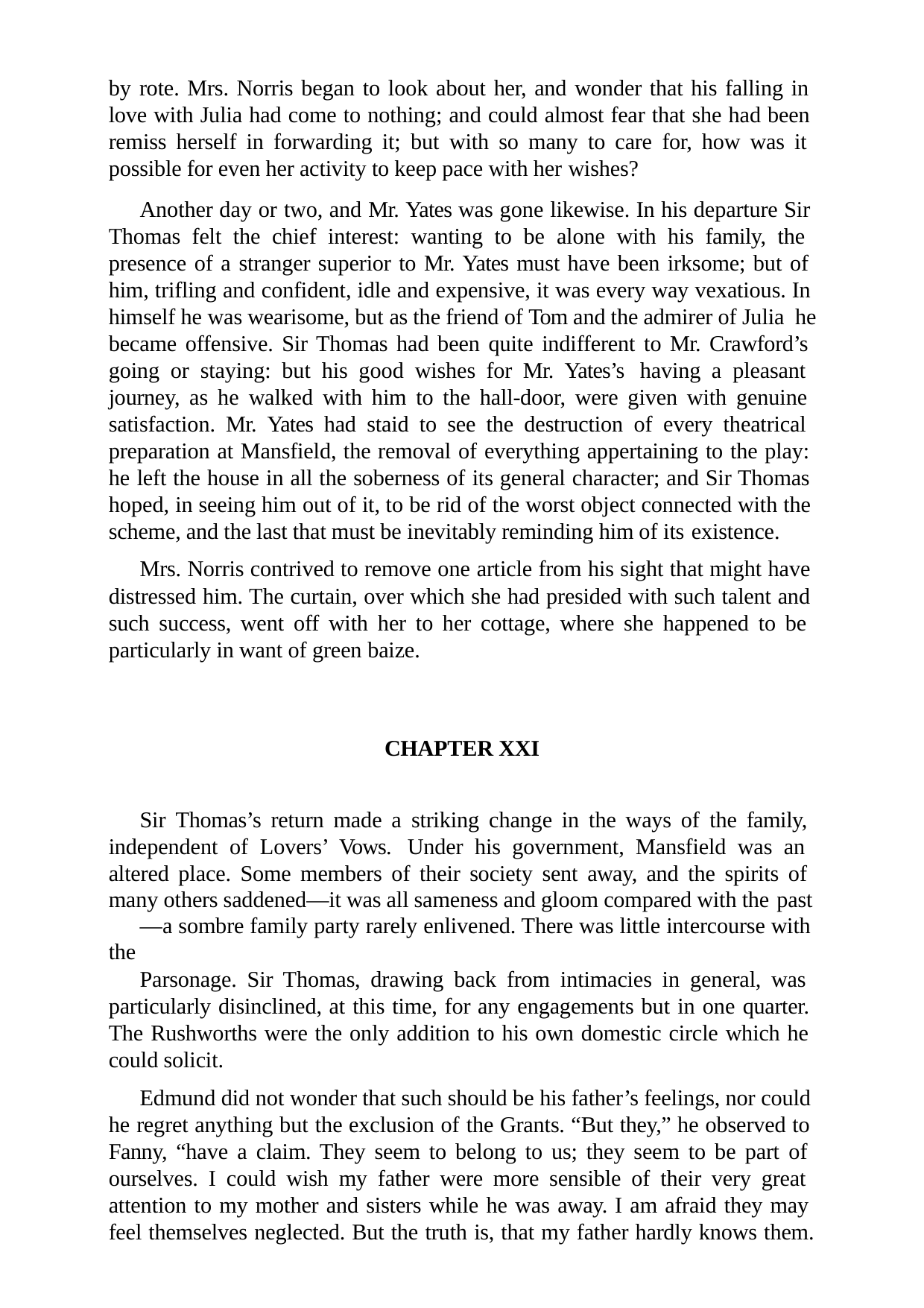

by rote. Mrs. Norris began to look about her, and wonder that his falling in  love with Julia had come to nothing; and could almost fear that she had been  remiss herself in forwarding it; but with so many to care for, how was it  possible for even her activity to keep pace with her wishes?
Another day or two, and Mr. Yates was gone likewise. In his departure Sir  Thomas felt the chief interest: wanting to be alone with his family, the  presence of a stranger superior to Mr. Yates must have been irksome; but of  him, trifling and confident, idle and expensive, it was every way vexatious. In  himself he was wearisome, but as the friend of Tom and the admirer of Julia  he became offensive. Sir Thomas had been quite indifferent to Mr. Crawford’s  going or staying: but his good wishes for Mr. Yates’s having a pleasant  journey, as he walked with him to the hall-door, were given with genuine  satisfaction. Mr. Yates had staid to see the destruction of every theatrical  preparation at Mansfield, the removal of everything appertaining to the play:  he left the house in all the soberness of its general character; and Sir Thomas  hoped, in seeing him out of it, to be rid of the worst object connected with the  scheme, and the last that must be inevitably reminding him of its existence.
Mrs. Norris contrived to remove one article from his sight that might have  distressed him. The curtain, over which she had presided with such talent and  such success, went off with her to her cottage, where she happened to be  particularly in want of green baize.
CHAPTER XXI

Sir Thomas’s return made a striking change in the ways of the family,  independent of Lovers’ Vows. Under his government, Mansfield was an  altered place. Some members of their society sent away, and the spirits of  many others saddened—it was all sameness and gloom compared with the past
—a sombre family party rarely enlivened. There was little intercourse with  the
Parsonage. Sir Thomas, drawing back from intimacies in general, was  particularly disinclined, at this time, for any engagements but in one quarter.  The Rushworths were the only addition to his own domestic circle which he  could solicit.
Edmund did not wonder that such should be his father’s feelings, nor could  he regret anything but the exclusion of the Grants. “But they,” he observed to  Fanny, “have a claim. They seem to belong to us; they seem to be part of  ourselves. I could wish my father were more sensible of their very great  attention to my mother and sisters while he was away. I am afraid they may  feel themselves neglected. But the truth is, that my father hardly knows them.